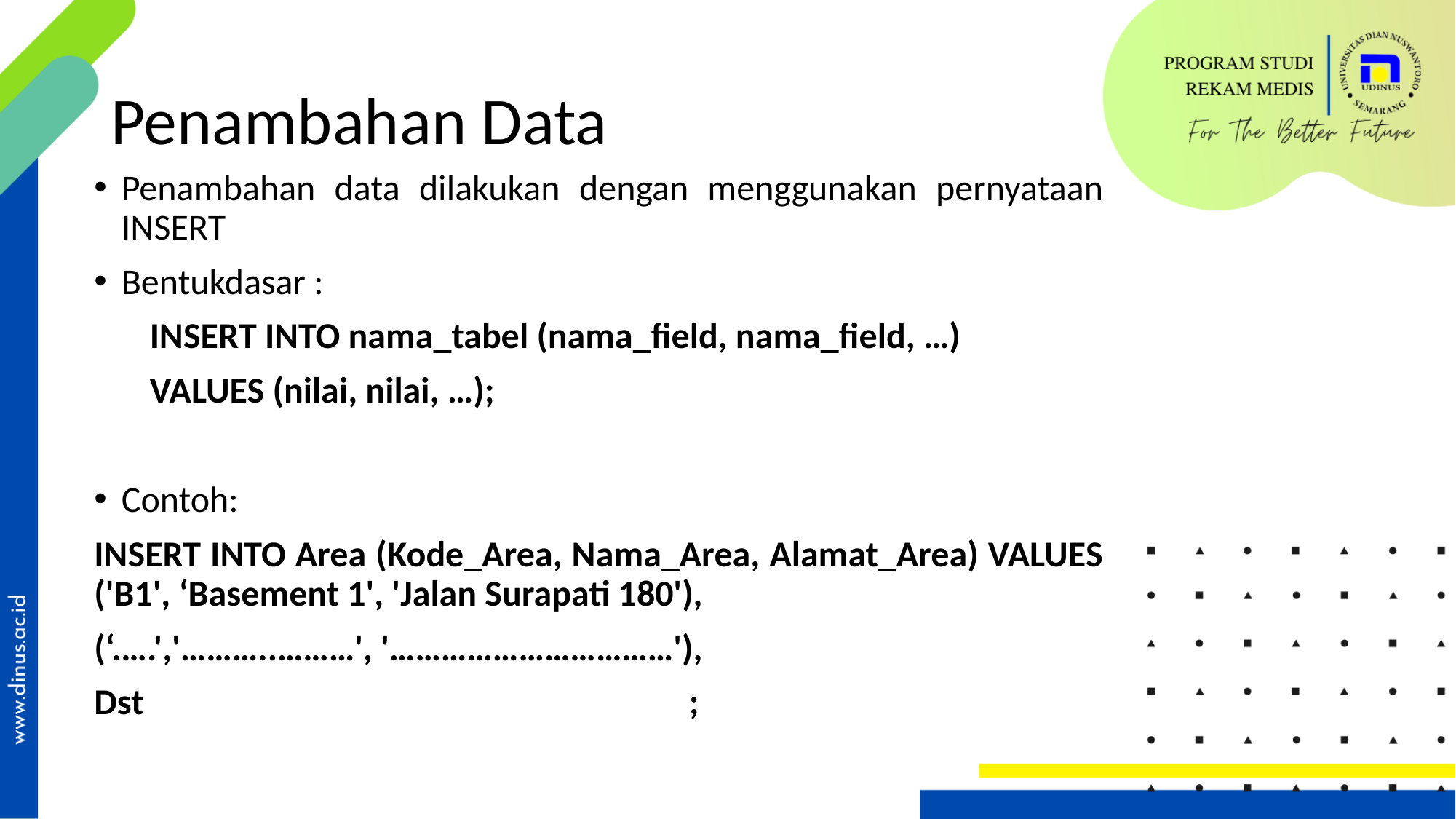

# Penambahan Data
Penambahan data dilakukan dengan menggunakan pernyataan INSERT
Bentukdasar :
INSERT INTO nama_tabel (nama_field, nama_field, …)
VALUES (nilai, nilai, …);

Contoh:
INSERT INTO Area (Kode_Area, Nama_Area, Alamat_Area) VALUES ('B1', ‘Basement 1', 'Jalan Surapati 180'),
(‘.….','………..………', '……………………………'),
Dst					      ;